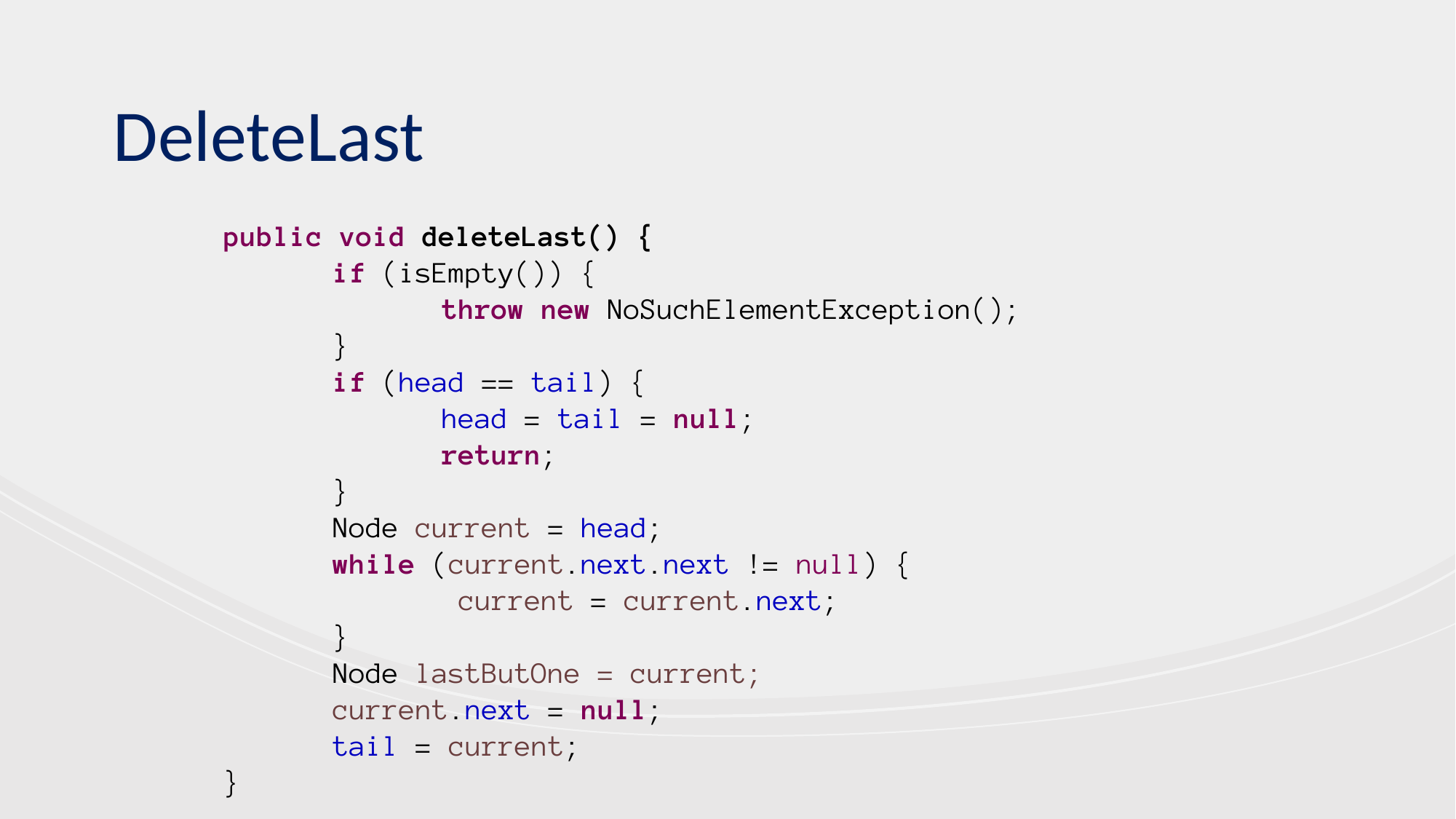

DeleteLast
public void deleteLast() {
	if (isEmpty()) {
		throw new NoSuchElementException();
	}
	if (head == tail) {
		head = tail = null;
		return;
	}
	Node current = head;
	while (current.next.next != null) {
		 current = current.next;
	}
	Node lastButOne = current;
	current.next = null;
	tail = current;
}